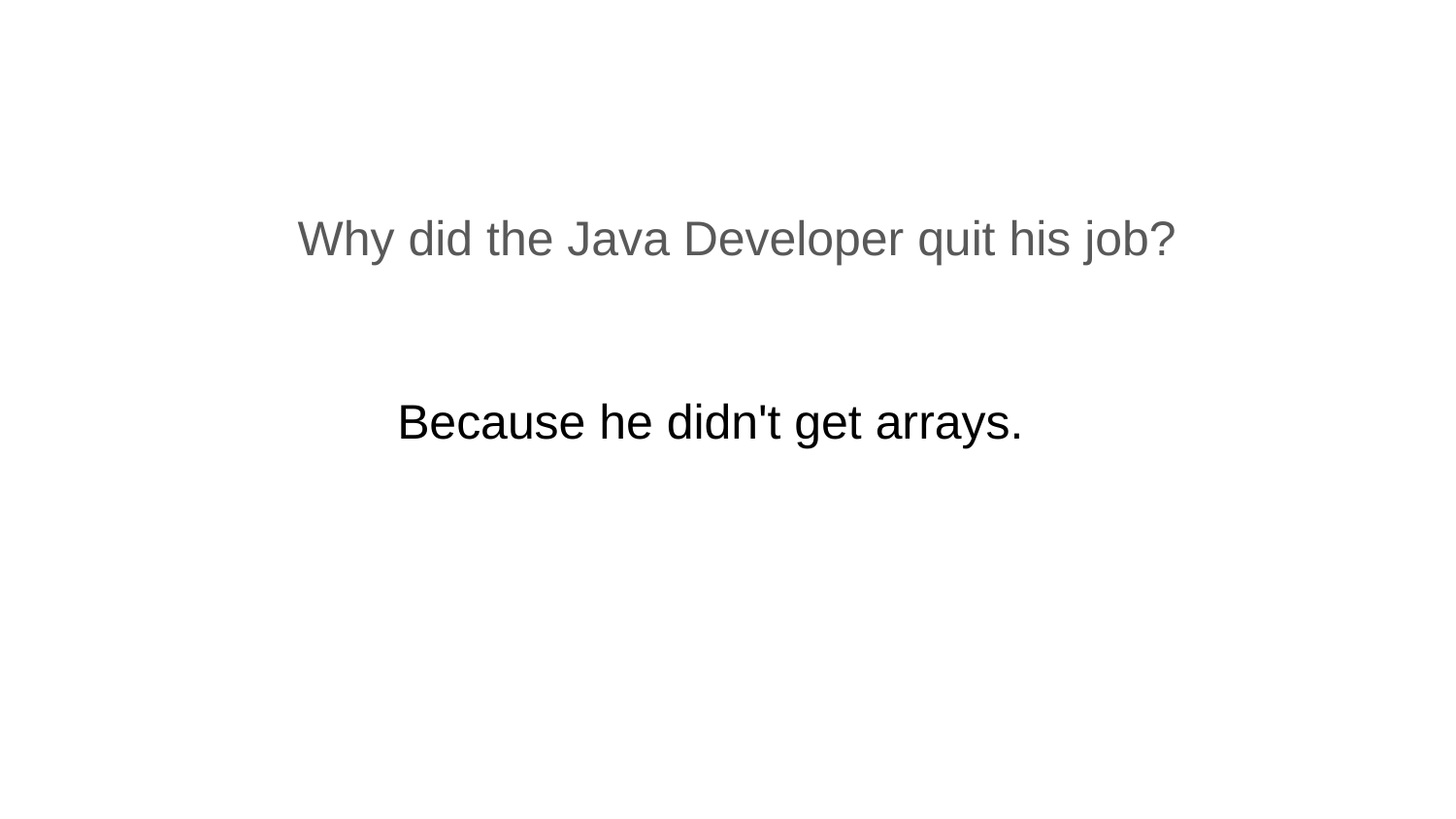

Why did the Java Developer quit his job?
Because he didn't get arrays.